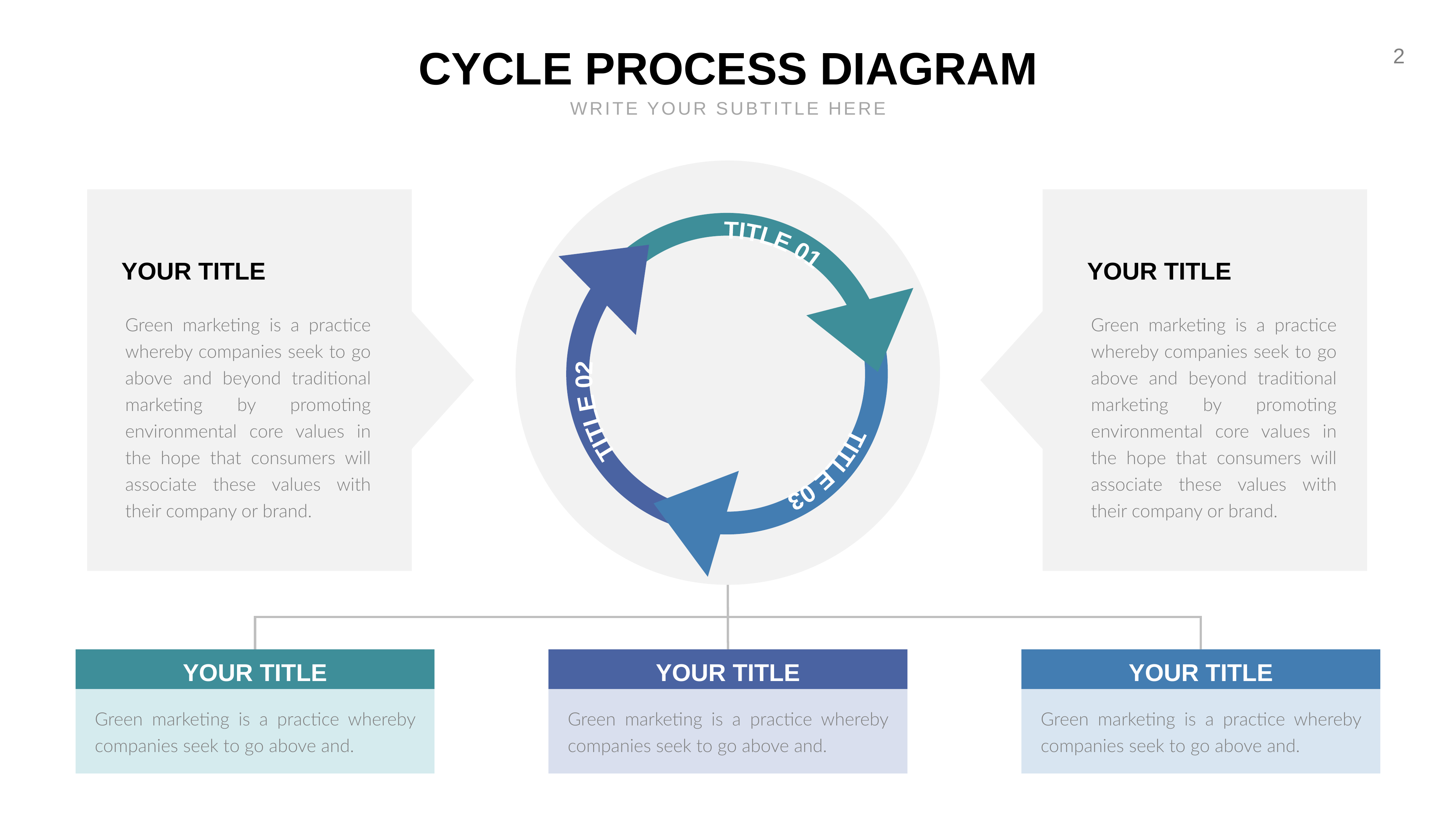

CYCLE PROCESS DIAGRAM
WRITE YOUR SUBTITLE HERE

TITLE 03

TITLE 02
TITLE 01

YOUR TITLE
YOUR TITLE

Green marketing is a practice whereby companies seek to go above and beyond traditional marketing by promoting environmental core values in the hope that consumers will associate these values with their company or brand.
Green marketing is a practice whereby companies seek to go above and beyond traditional marketing by promoting environmental core values in the hope that consumers will associate these values with their company or brand.

YOUR TITLE
YOUR TITLE
YOUR TITLE

Green marketing is a practice whereby companies seek to go above and.
Green marketing is a practice whereby companies seek to go above and.
Green marketing is a practice whereby companies seek to go above and.